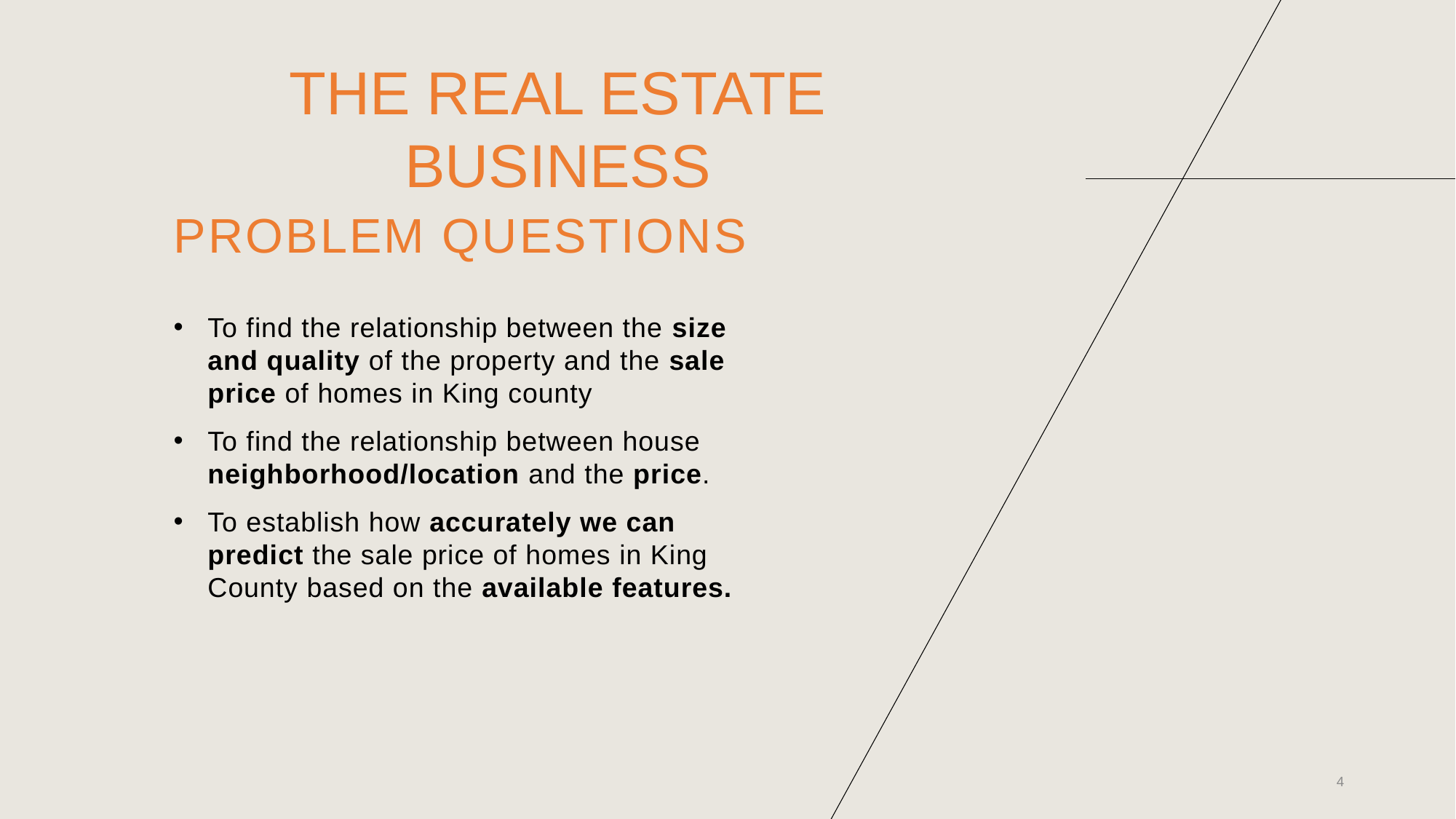

THE REAL ESTATE BUSINESS
# Problem questions
To find the relationship between the size and quality of the property and the sale price of homes in King county
To find the relationship between house neighborhood/location and the price.
To establish how accurately we can predict the sale price of homes in King County based on the available features.

4